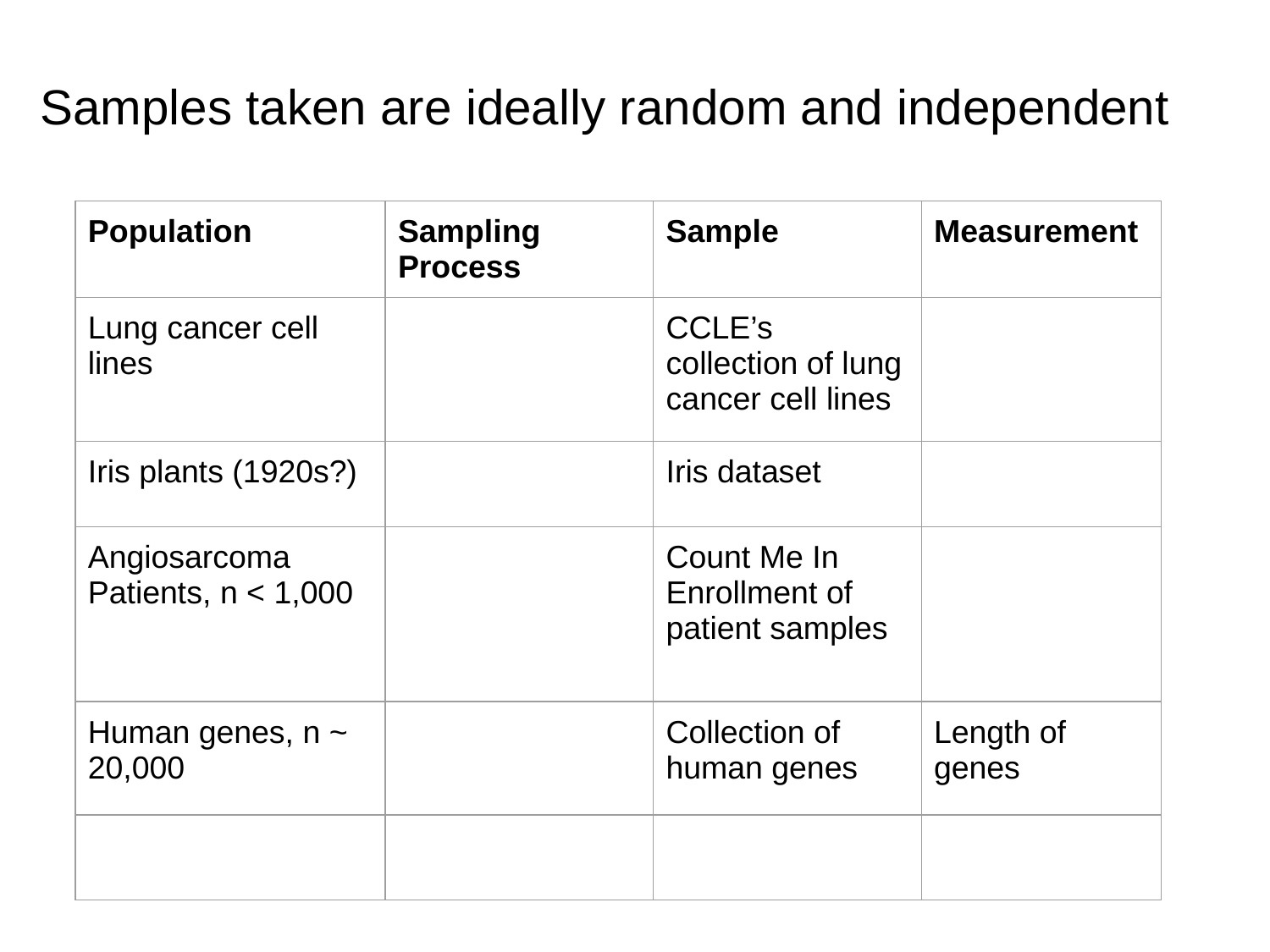

# Samples taken are ideally random and independent
| Population | Sampling Process | Sample | Measurement |
| --- | --- | --- | --- |
| Lung cancer cell lines |  | CCLE’s collection of lung cancer cell lines |  |
| Iris plants (1920s?) |  | Iris dataset |  |
| Angiosarcoma Patients, n < 1,000 |  | Count Me In Enrollment of patient samples |  |
| Human genes, n ~ 20,000 |  | Collection of human genes | Length of genes |
|  |  |  |  |